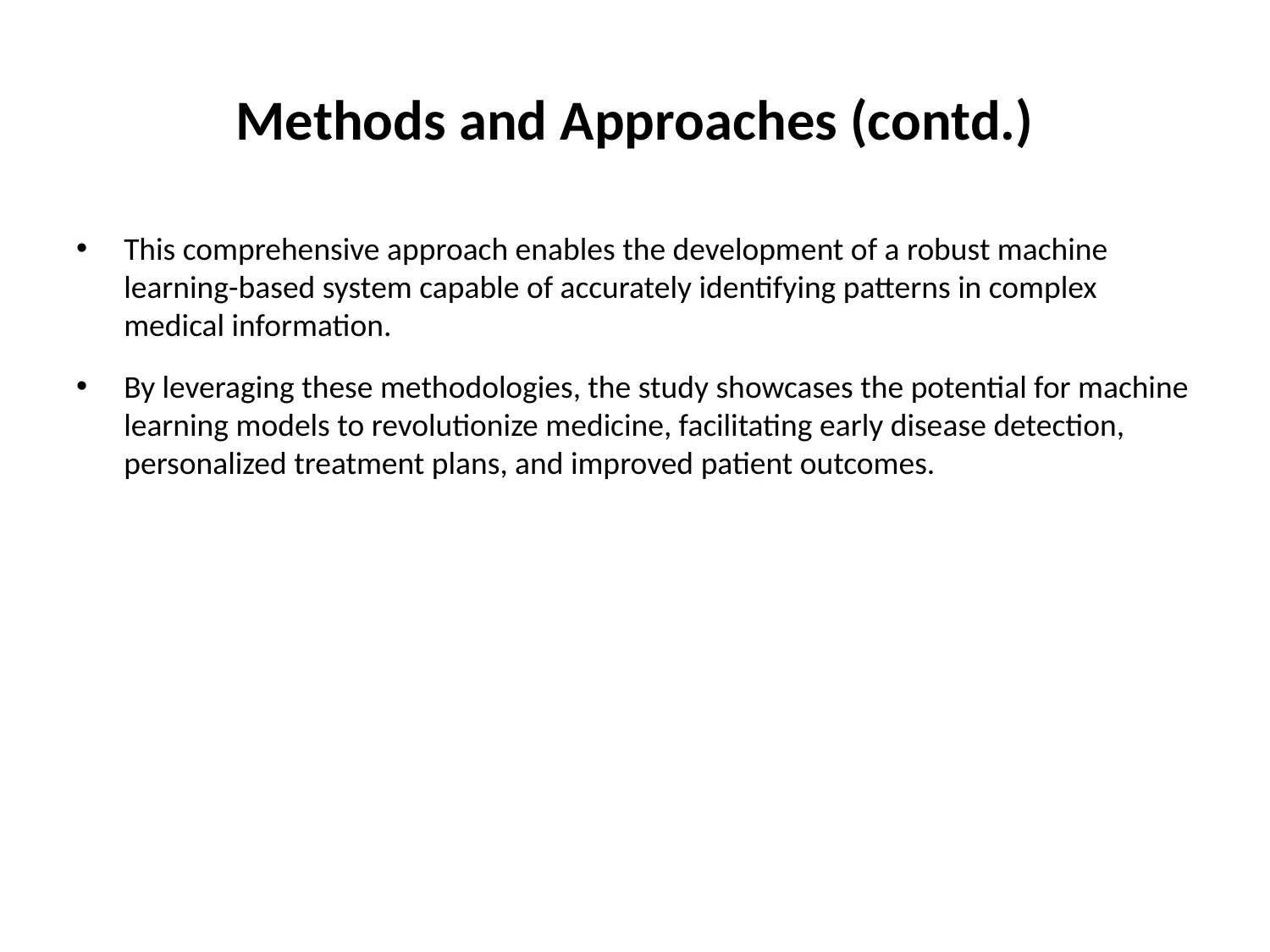

# Methods and Approaches (contd.)
This comprehensive approach enables the development of a robust machine learning-based system capable of accurately identifying patterns in complex medical information.
By leveraging these methodologies, the study showcases the potential for machine learning models to revolutionize medicine, facilitating early disease detection, personalized treatment plans, and improved patient outcomes.